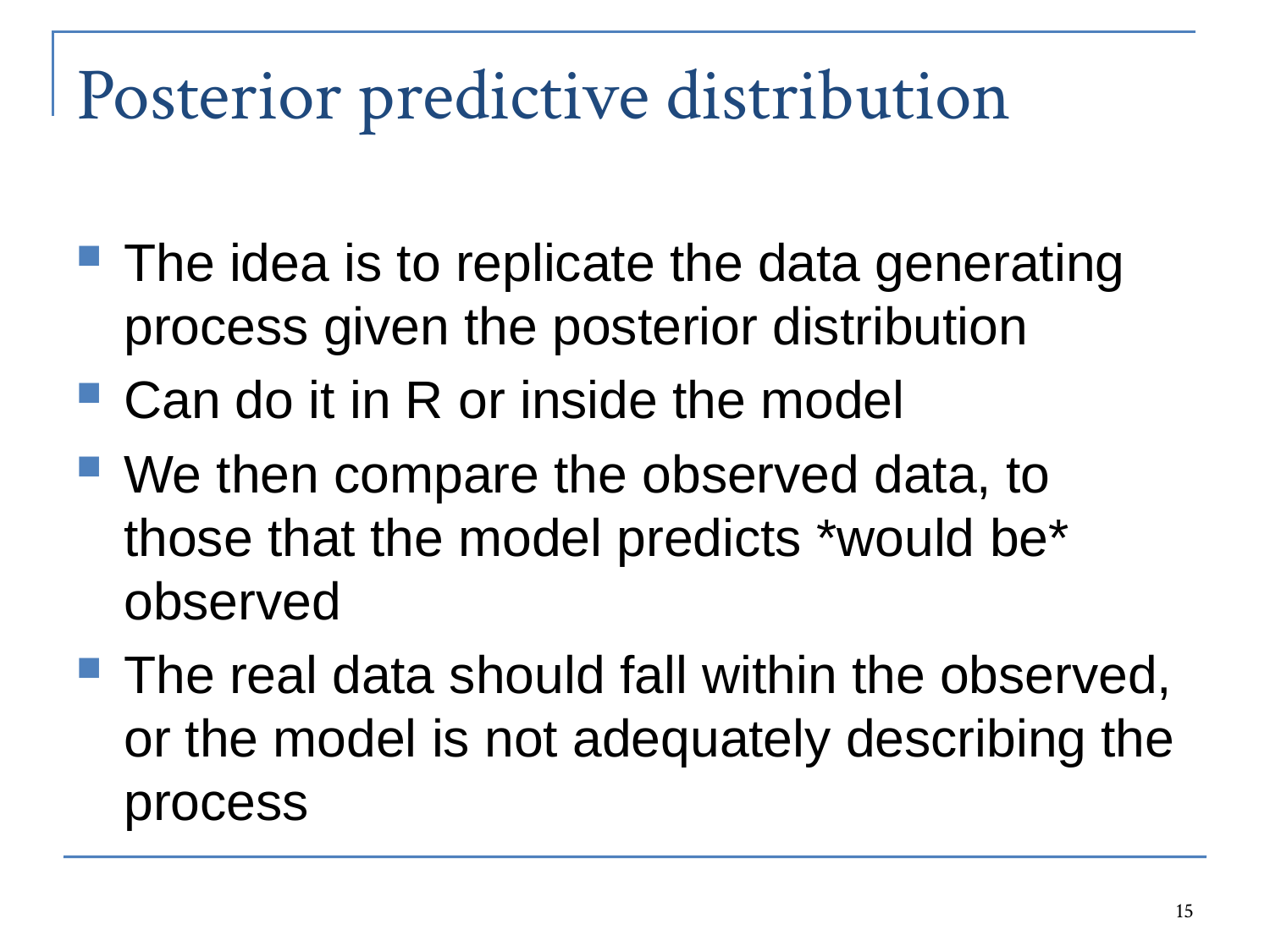

# Posterior predictive distribution
The idea is to replicate the data generating process given the posterior distribution
Can do it in R or inside the model
We then compare the observed data, to those that the model predicts *would be* observed
The real data should fall within the observed, or the model is not adequately describing the process
15